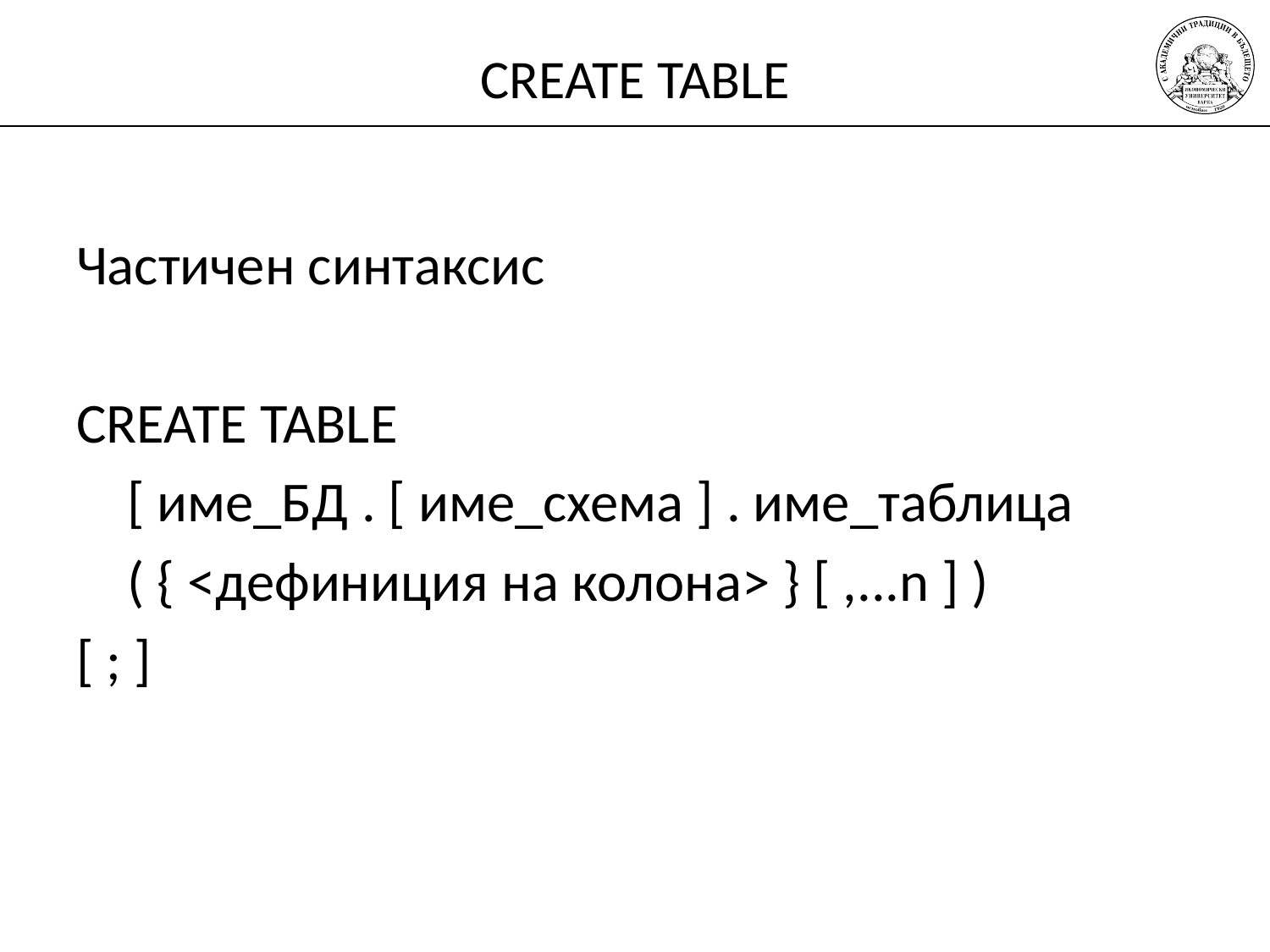

# CREATE TABLE
Частичен синтаксис

CREATE TABLE
    [ име_БД . [ име_схема ] . име_таблица
    ( { <дефиниция на колона> } [ ,...n ] )
[ ; ]